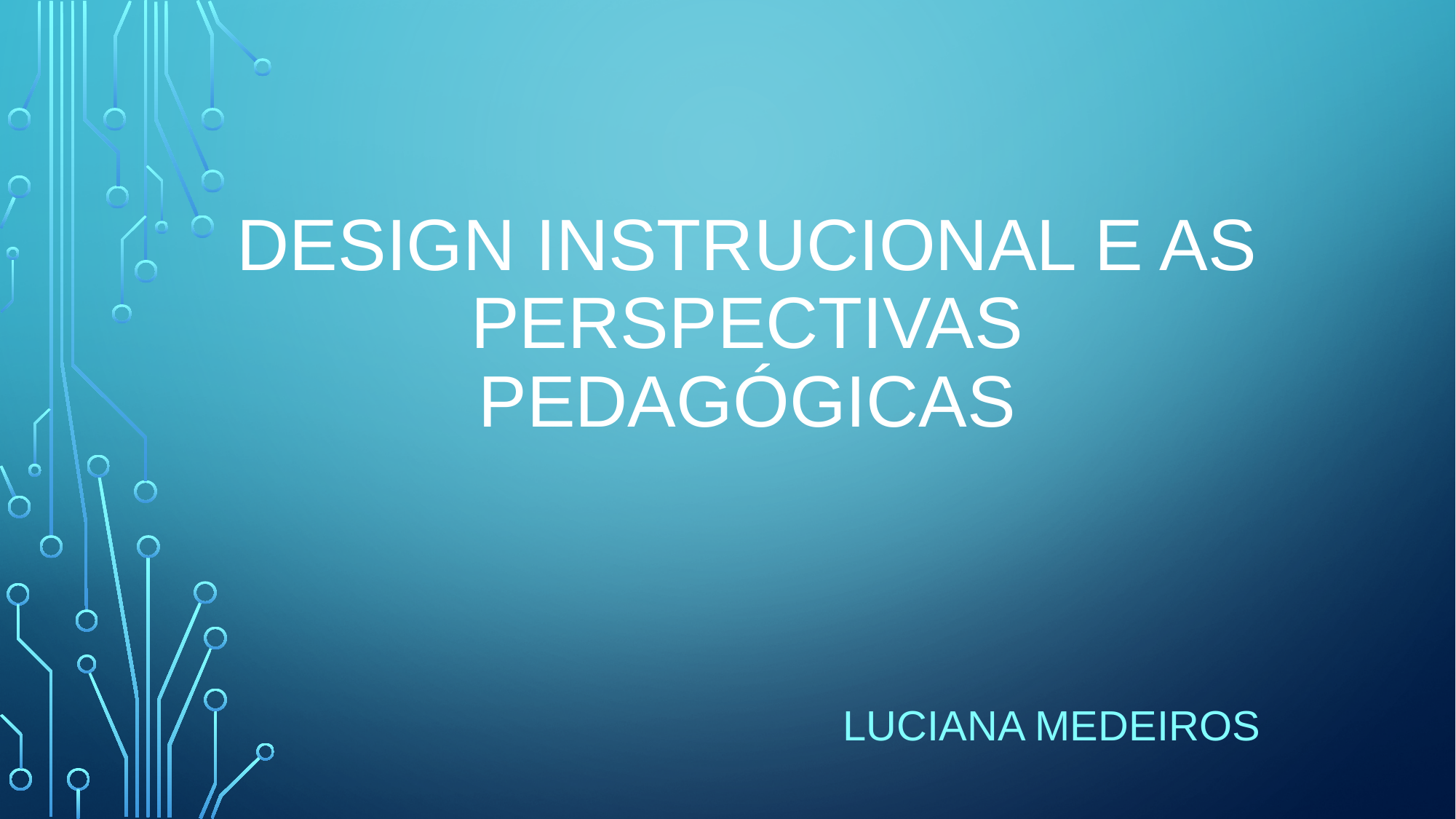

# DESIGN INSTRUCIONAL E AS PERSPECTIVAS PEDAGÓGICAS
Luciana medeiros